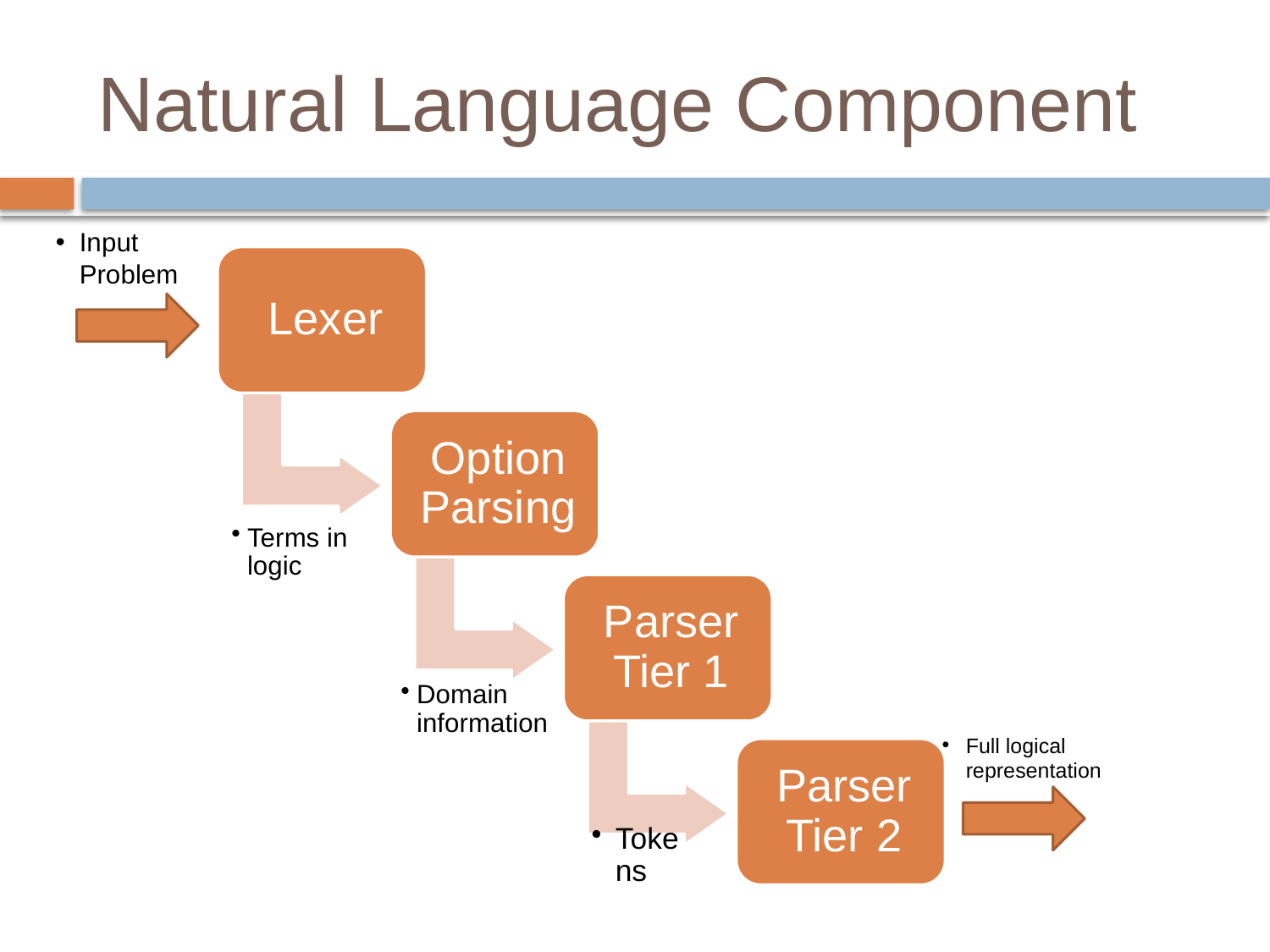

# Natural Language Component
Input Problem
Lexer
Option Parsing
Terms in logic
Parser Tier 1
Domain information
Parser Tier 2
Tokens

Full logical representation